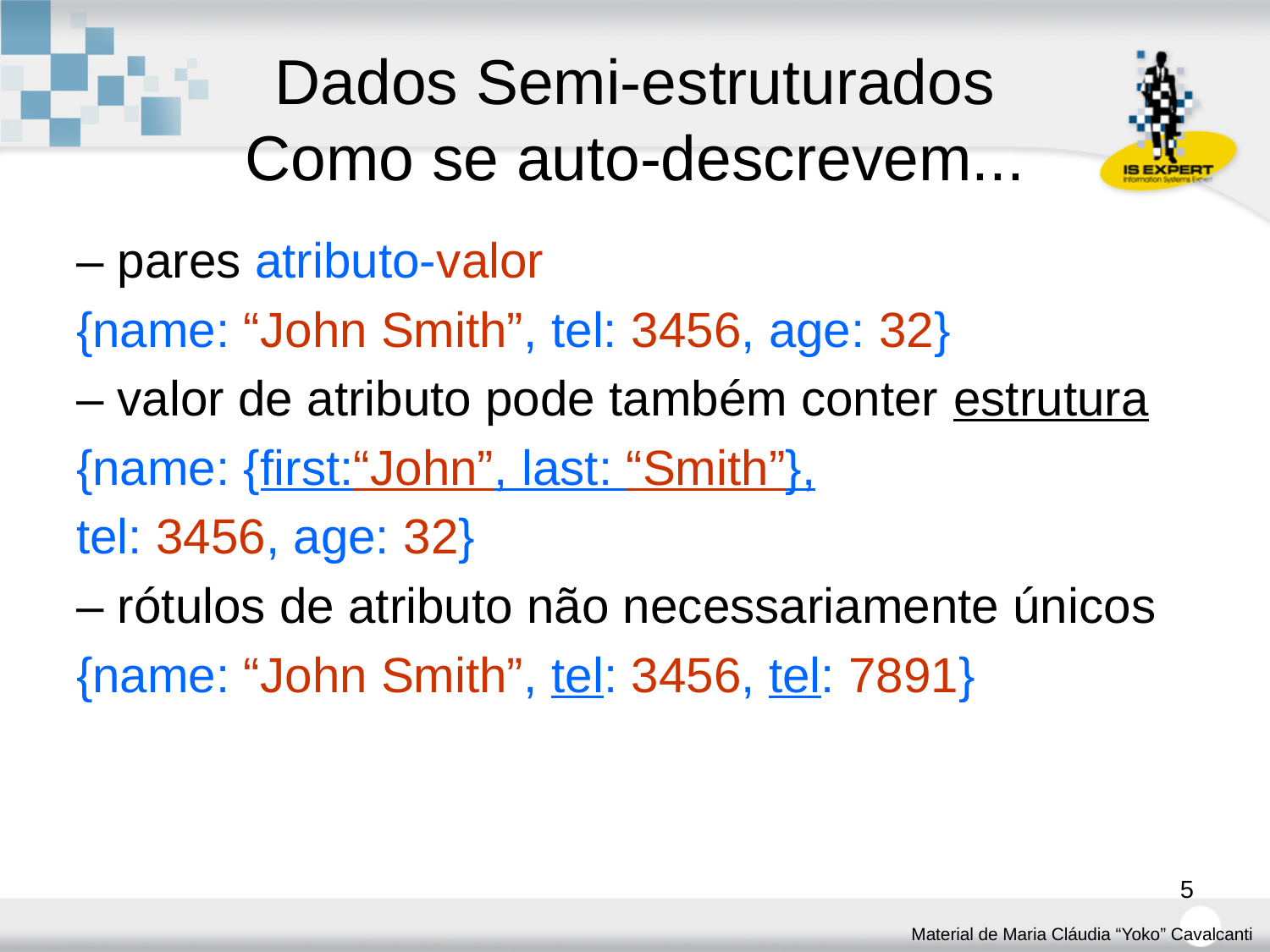

# Dados Semi-estruturados Como se auto-descrevem...
– pares atributo-valor
{name: “John Smith”, tel: 3456, age: 32}
– valor de atributo pode também conter estrutura
{name: {first:“John”, last: “Smith”},
tel: 3456, age: 32}
– rótulos de atributo não necessariamente únicos
{name: “John Smith”, tel: 3456, tel: 7891}

5
Material de Maria Cláudia “Yoko” Cavalcanti